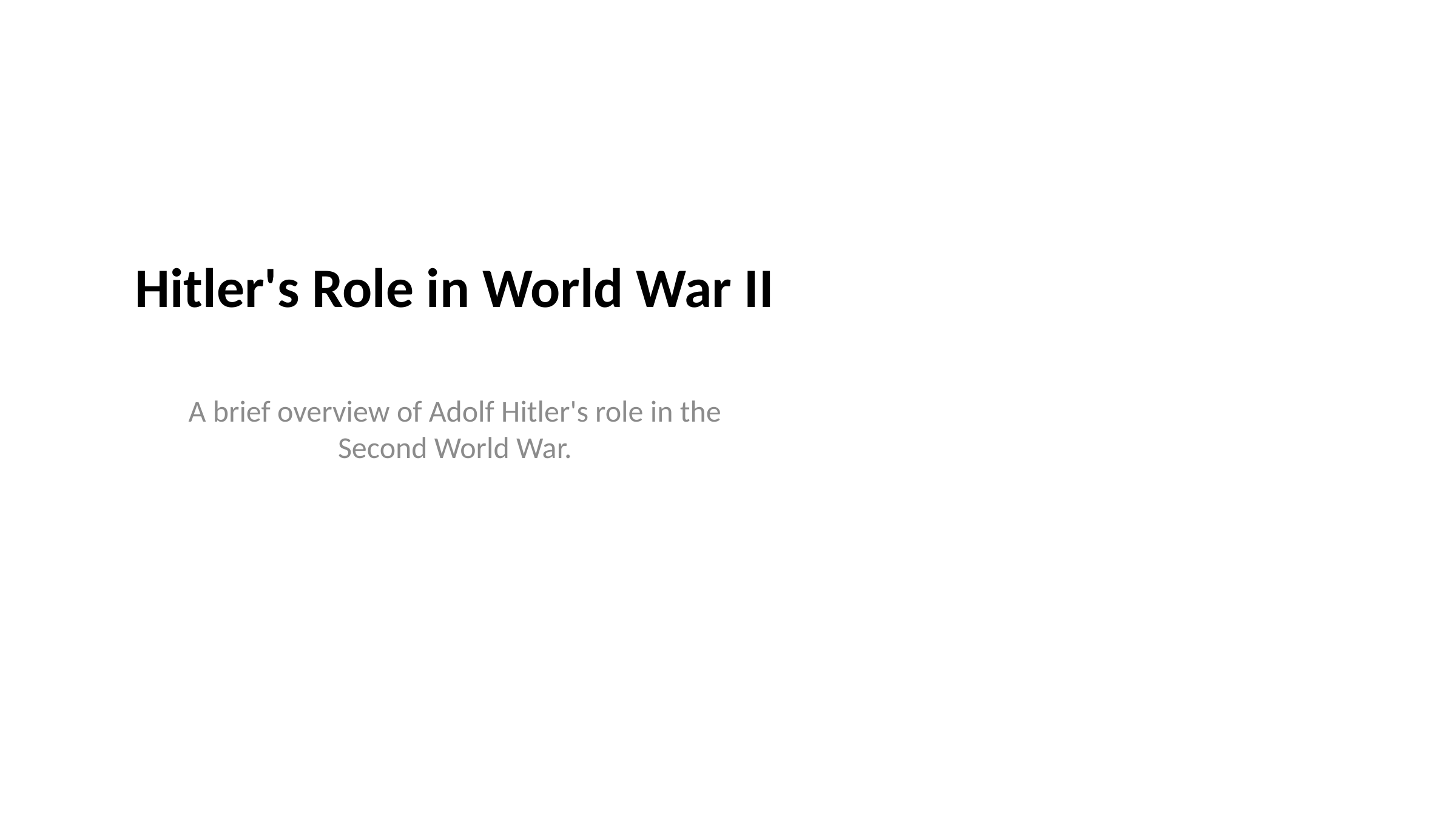

# Hitler's Role in World War II
A brief overview of Adolf Hitler's role in the Second World War.